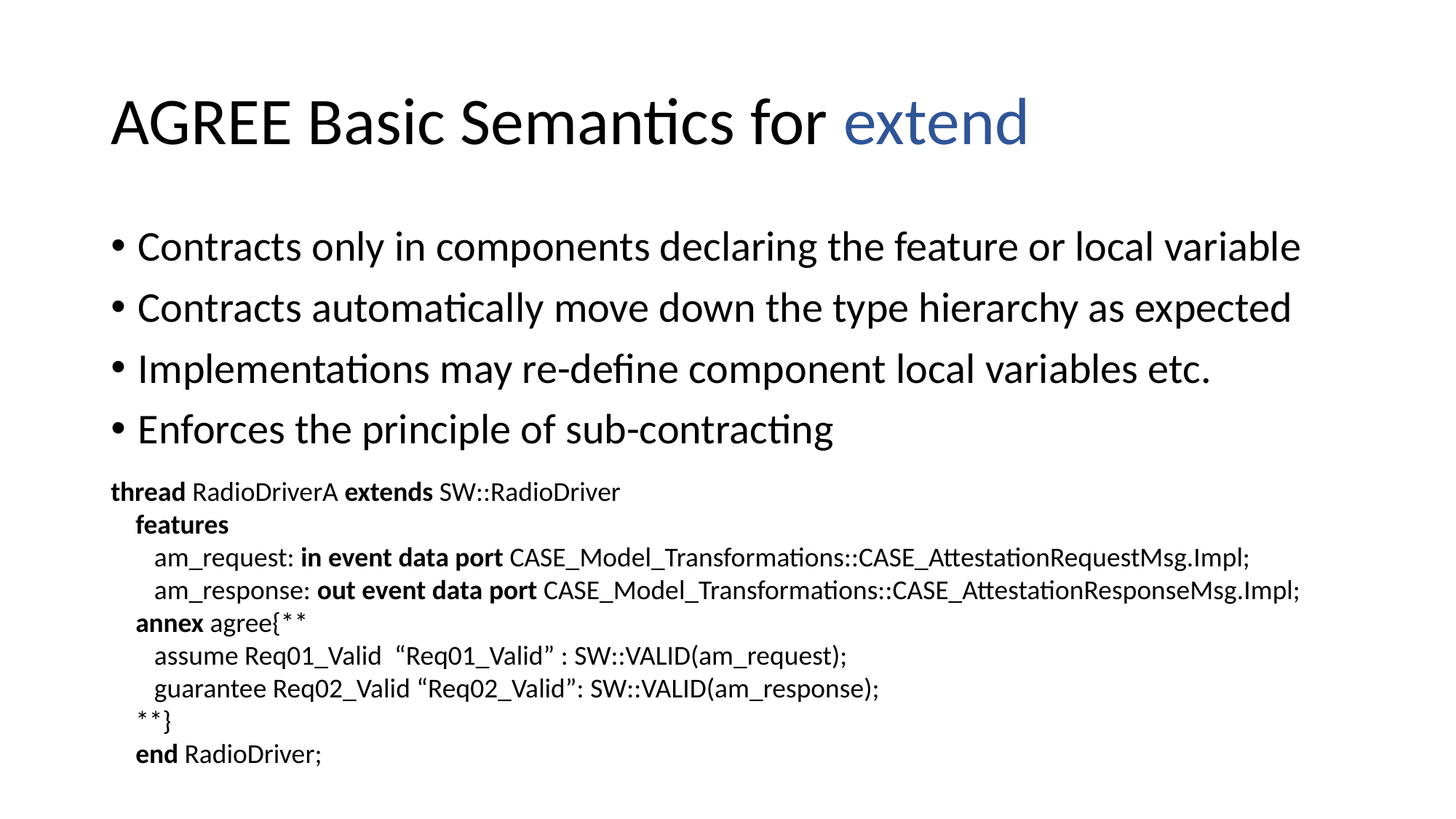

# AGREE Basic Semantics for extend
Contracts only in components declaring the feature or local variable
Contracts automatically move down the type hierarchy as expected
Implementations may re-define component local variables etc.
Enforces the principle of sub-contracting

thread RadioDriverA extends SW::RadioDriver
    features
       am_request: in event data port CASE_Model_Transformations::CASE_AttestationRequestMsg.Impl;
       am_response: out event data port CASE_Model_Transformations::CASE_AttestationResponseMsg.Impl;
    annex agree{**
       assume Req01_Valid  “Req01_Valid” : SW::VALID(am_request);
       guarantee Req02_Valid “Req02_Valid”: SW::VALID(am_response);
    **}
    end RadioDriver;